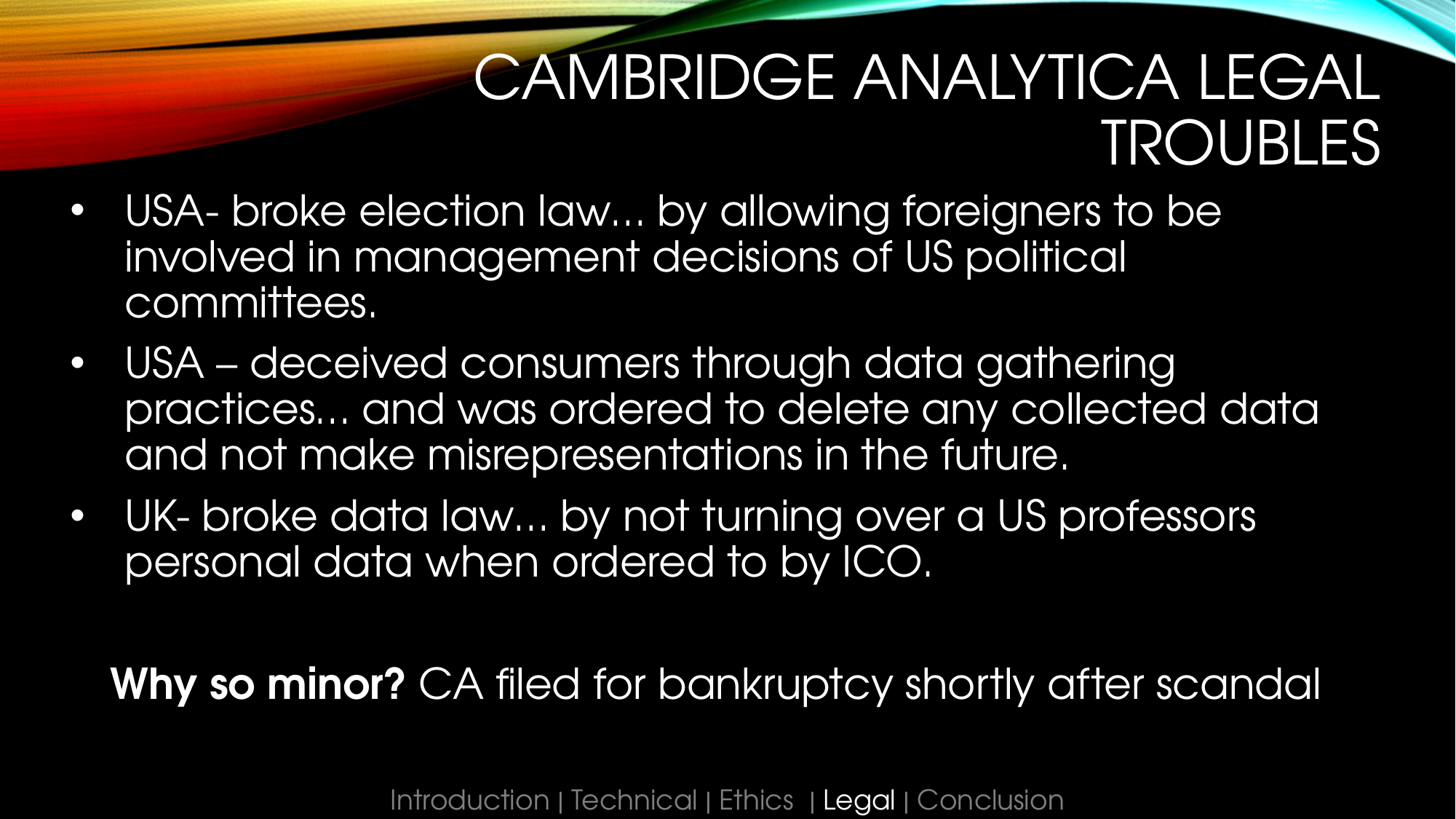

# Cambridge Analytica Legal Troubles
USA- broke election law… by allowing foreigners to be involved in management decisions of US political committees.
USA – deceived consumers through data gathering practices… and was ordered to delete any collected data and not make misrepresentations in the future.
UK- broke data law… by not turning over a US professors personal data when ordered to by ICO.

Why so minor? CA filed for bankruptcy shortly after scandal

Introduction | Technical | Ethics  | Legal | Conclusion